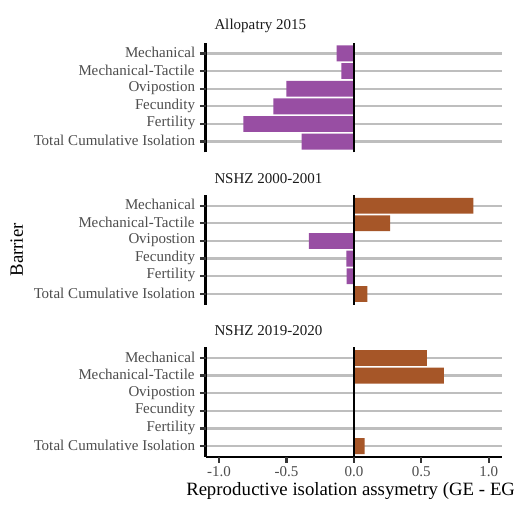

Allopatry 2015

Mechanical

Mechanical-Tactile

Ovipostion

Fecundity

Fertility

Total Cumulative Isolation

NSHZ 2000-2001

Mechanical

Mechanical-Tactile

Ovipostion

Barrier
Fecundity

Fertility

Total Cumulative Isolation

NSHZ 2019-2020

Mechanical

Mechanical-Tactile

Ovipostion

Fecundity

Fertility

Total Cumulative Isolation

-1.0
-0.5
0.0
0.5
1.0
Reproductive isolation assymetry (GE - EG)